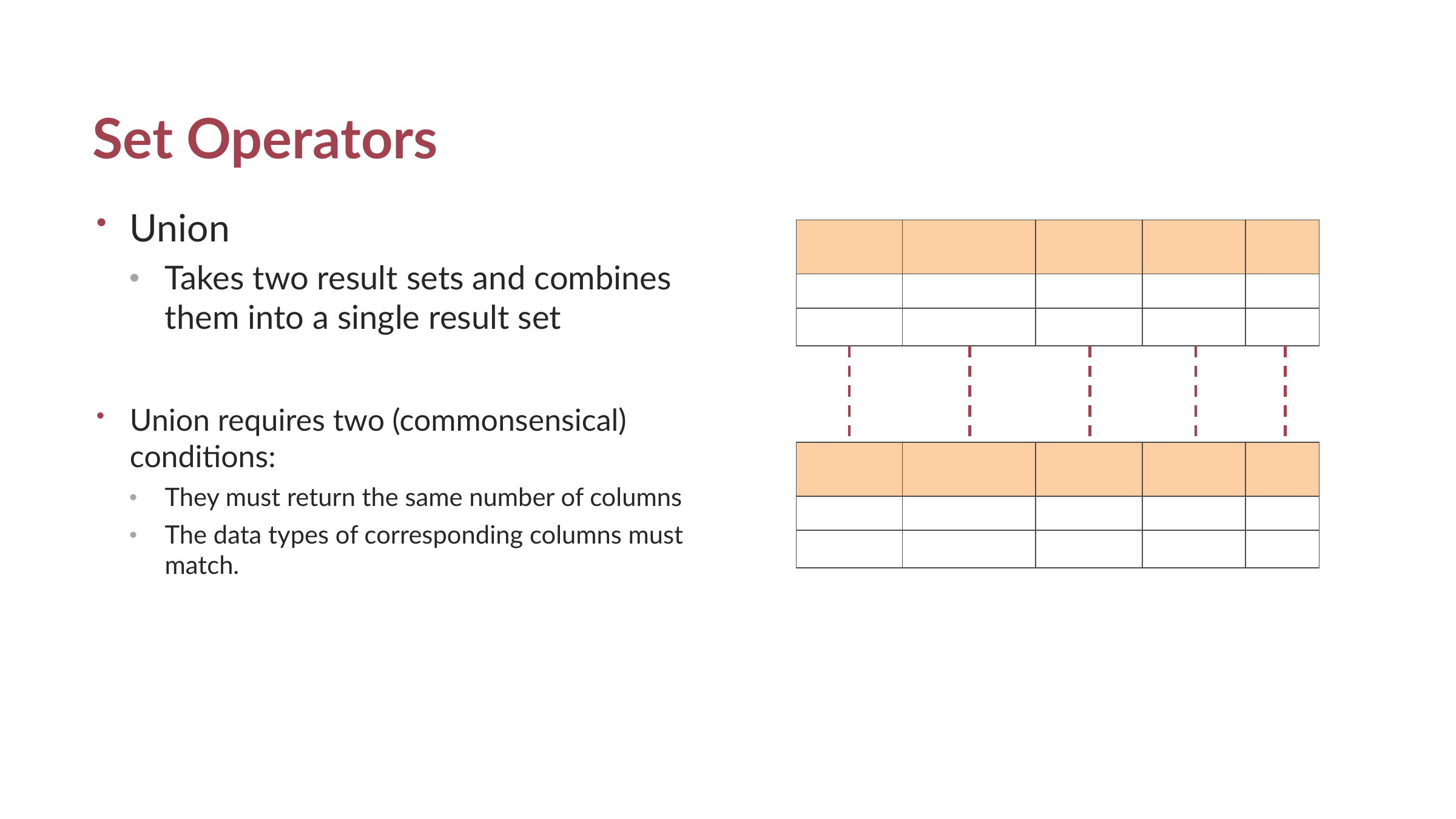

# Set Operators
Union
Takes two result sets and combines them into a single result set

Union requires two (commonsensical) conditions:
They must return the same number of columns
The data types of corresponding columns must match.

|  |  |  |  |  |
| --- | --- | --- | --- | --- |
|  |  |  |  |  |
|  |  |  |  |  |
|  |  |  |  |  |
| --- | --- | --- | --- | --- |
|  |  |  |  |  |
|  |  |  |  |  |